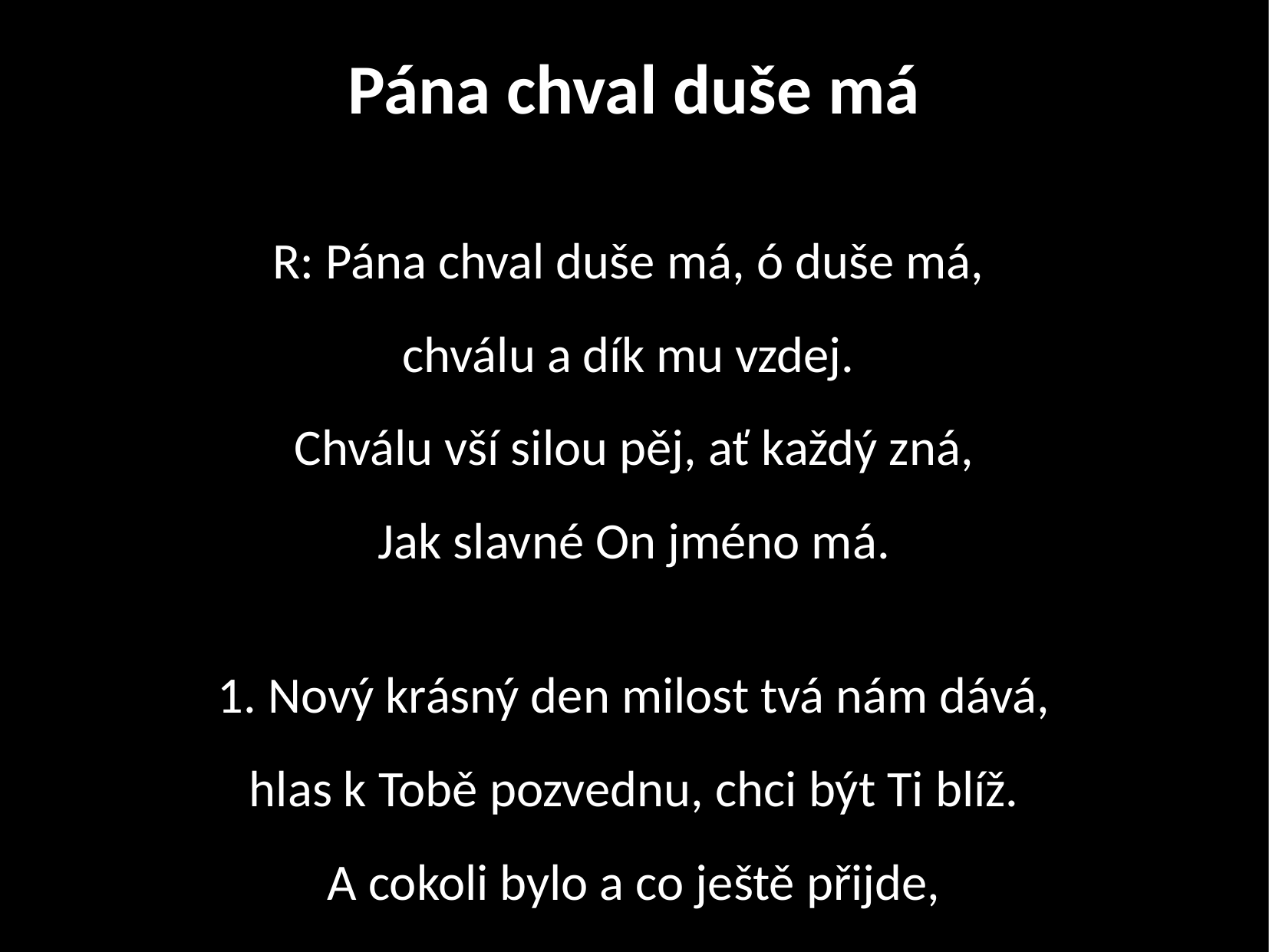

Pána chval duše má
R: Pána chval duše má, ó duše má,
chválu a dík mu vzdej.
Chválu vší silou pěj, ať každý zná,
Jak slavné On jméno má.

1. Nový krásný den milost tvá nám dává,
hlas k Tobě pozvednu, chci být Ti blíž.
A cokoli bylo a co ještě přijde,
má chvála bude Tobě navždy znít.

R: